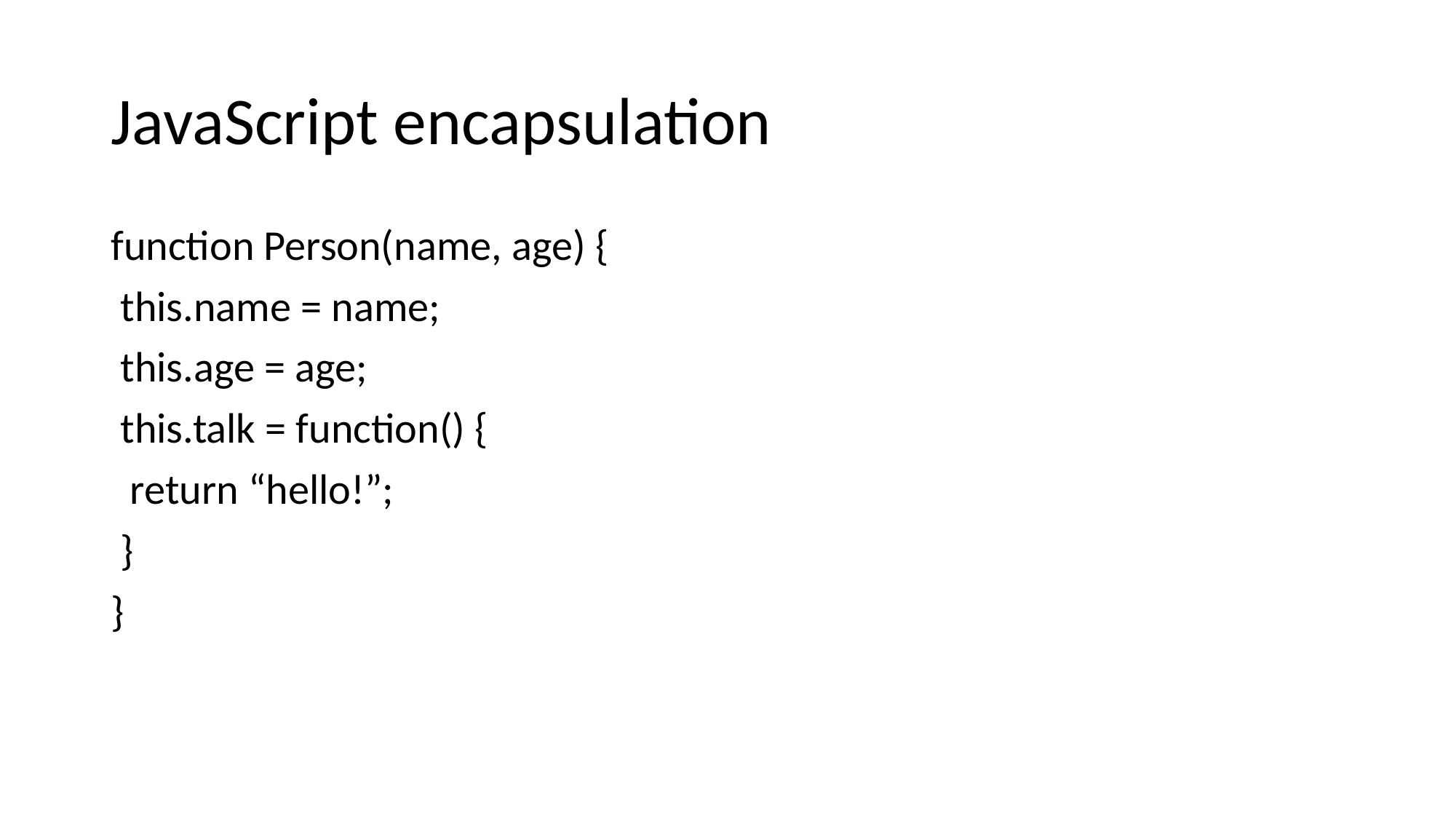

# JavaScript encapsulation
function Person(name, age) {
 this.name = name;
 this.age = age;
 this.talk = function() {
  return “hello!”;
 }
}